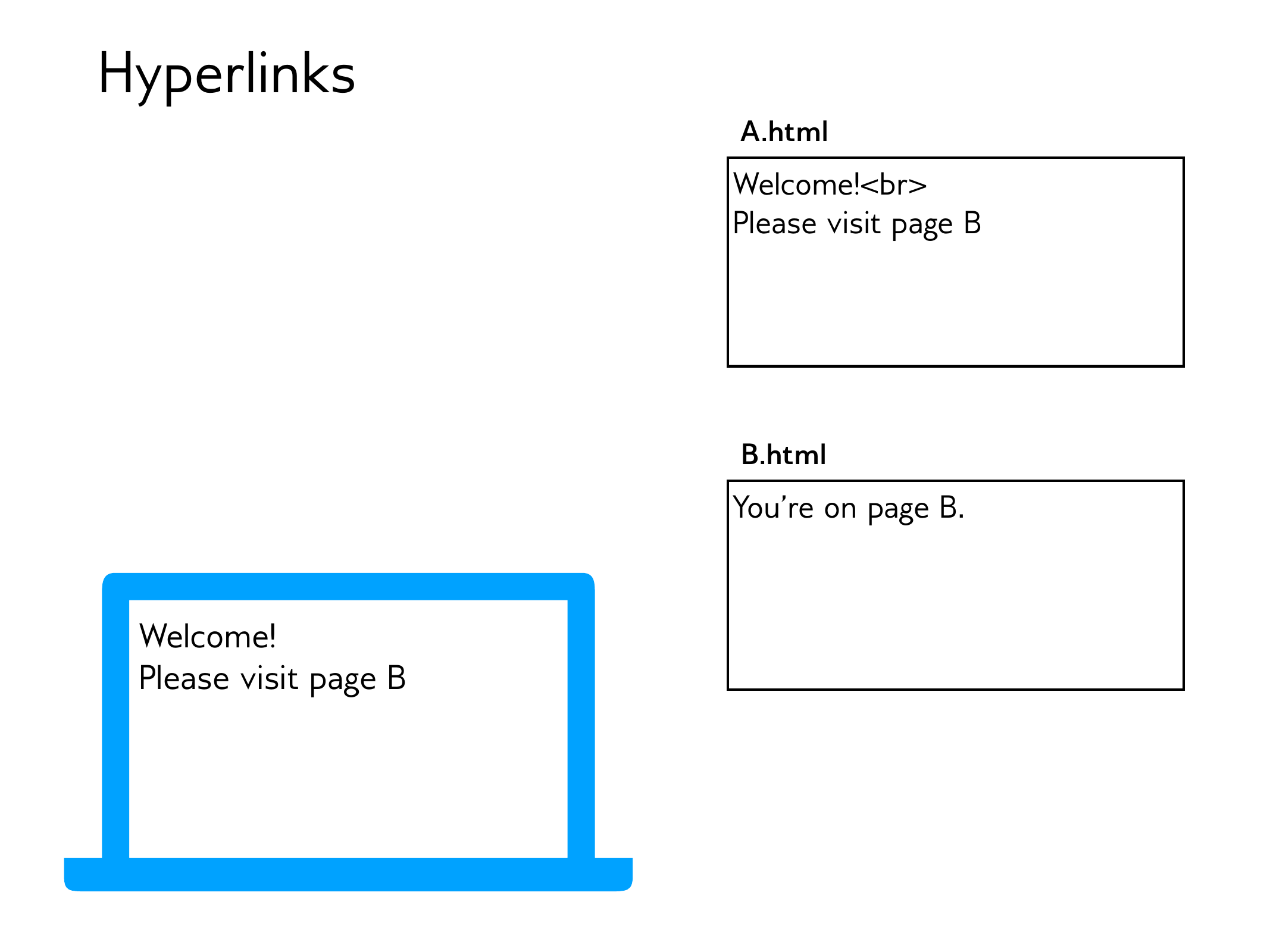

# Hyperlinks
A.html
Welcome!<br>
Please visit page B
B.html
You’re on page B.

Welcome!
Please visit page B